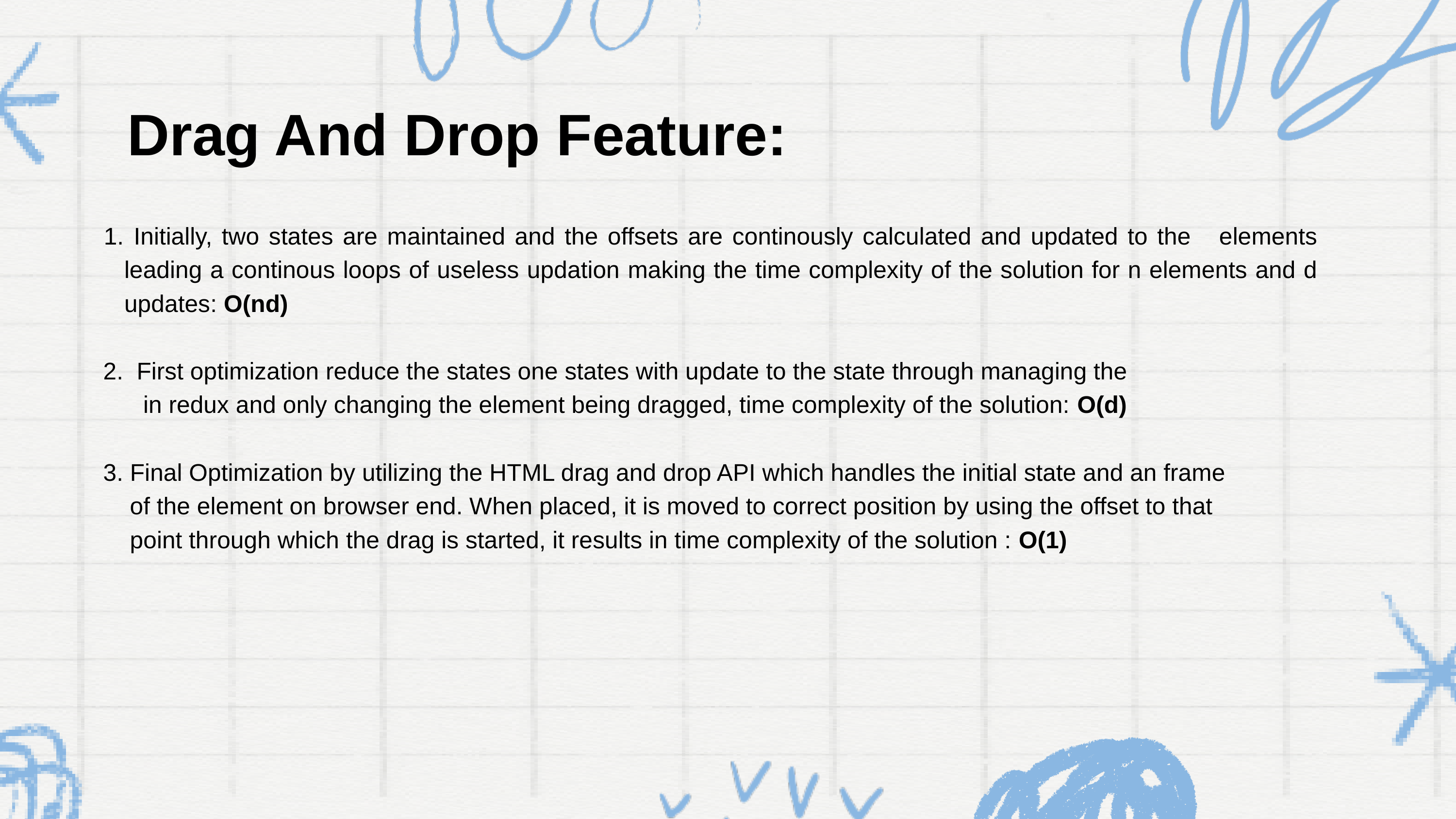

Drag And Drop Feature:
 Initially, two states are maintained and the offsets are continously calculated and updated to the   elements leading a continous loops of useless updation making the time complexity of the solution for n elements and d updates: O(nd)

   2.  First optimization reduce the states one states with update to the state through managing the
         in redux and only changing the element being dragged, time complexity of the solution: O(d)

   3. Final Optimization by utilizing the HTML drag and drop API which handles the initial state and an frame
       of the element on browser end. When placed, it is moved to correct position by using the offset to that
       point through which the drag is started, it results in time complexity of the solution : O(1)